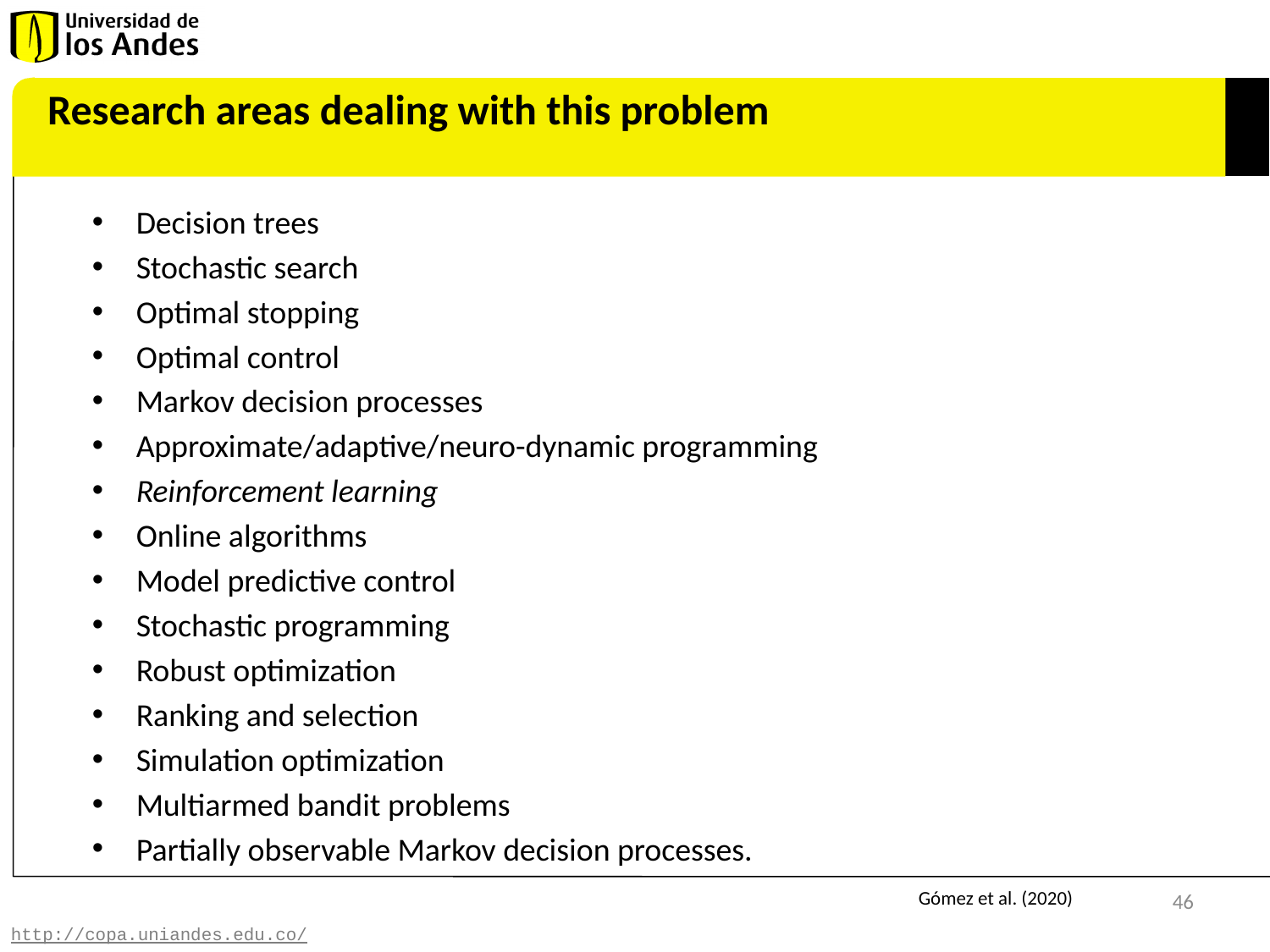

Research areas dealing with this problem
Decision trees
Stochastic search
Optimal stopping
Optimal control
Markov decision processes
Approximate/adaptive/neuro-dynamic programming
Reinforcement learning
Online algorithms
Model predictive control
Stochastic programming
Robust optimization
Ranking and selection
Simulation optimization
Multiarmed bandit problems
Partially observable Markov decision processes.
Gómez et al. (2020)
46